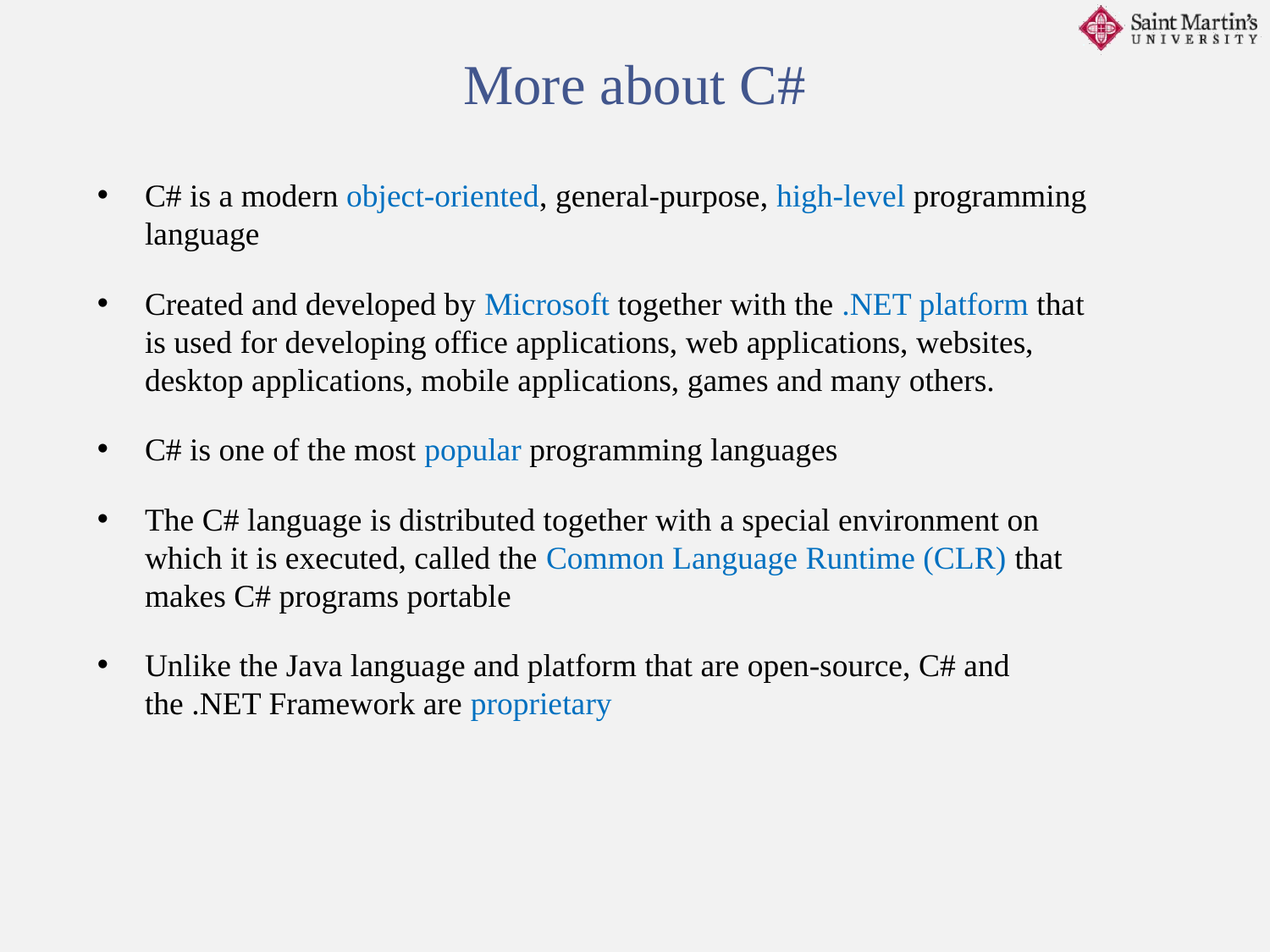

More about C#
C# is a modern object-oriented, general-purpose, high-level programming language
Created and developed by Microsoft together with the .NET platform that is used for developing office applications, web applications, websites, desktop applications, mobile applications, games and many others.
C# is one of the most popular programming languages
The C# language is distributed together with a special environment on which it is executed, called the Common Language Runtime (CLR) that makes C# programs portable
Unlike the Java language and platform that are open-source, C# and the .NET Framework are proprietary